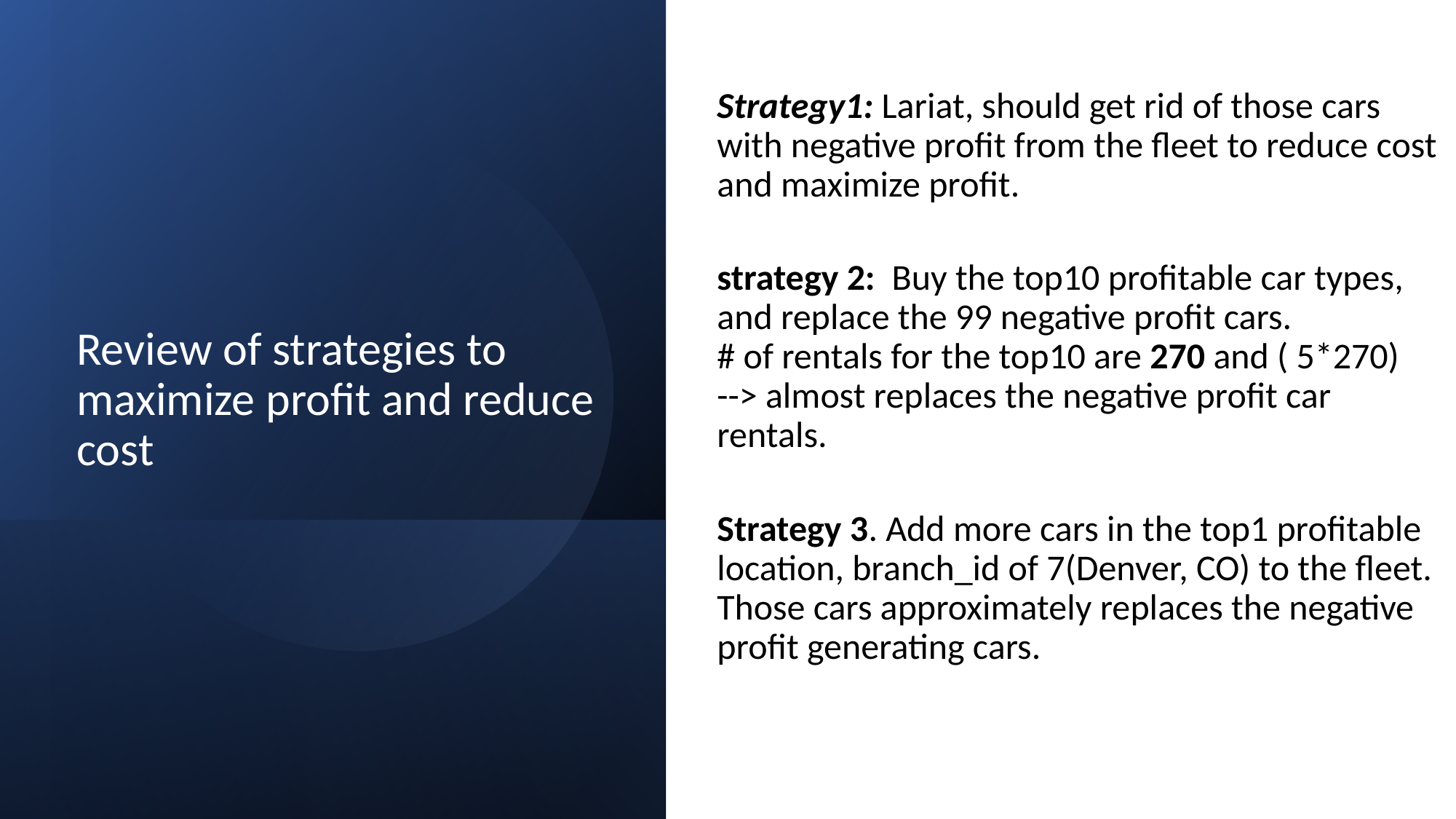

Strategy1: Lariat, should get rid of those cars with negative profit from the fleet to reduce cost and maximize profit.
strategy 2:  Buy the top10 profitable car types, and replace the 99 negative profit cars.
# of rentals for the top10 are 270 and ( 5*270)
--> almost replaces the negative profit car rentals.
Strategy 3. Add more cars in the top1 profitable location, branch_id of 7(Denver, CO) to the fleet. Those cars approximately replaces the negative profit generating cars.

# Review of strategies to maximize profit and reduce cost